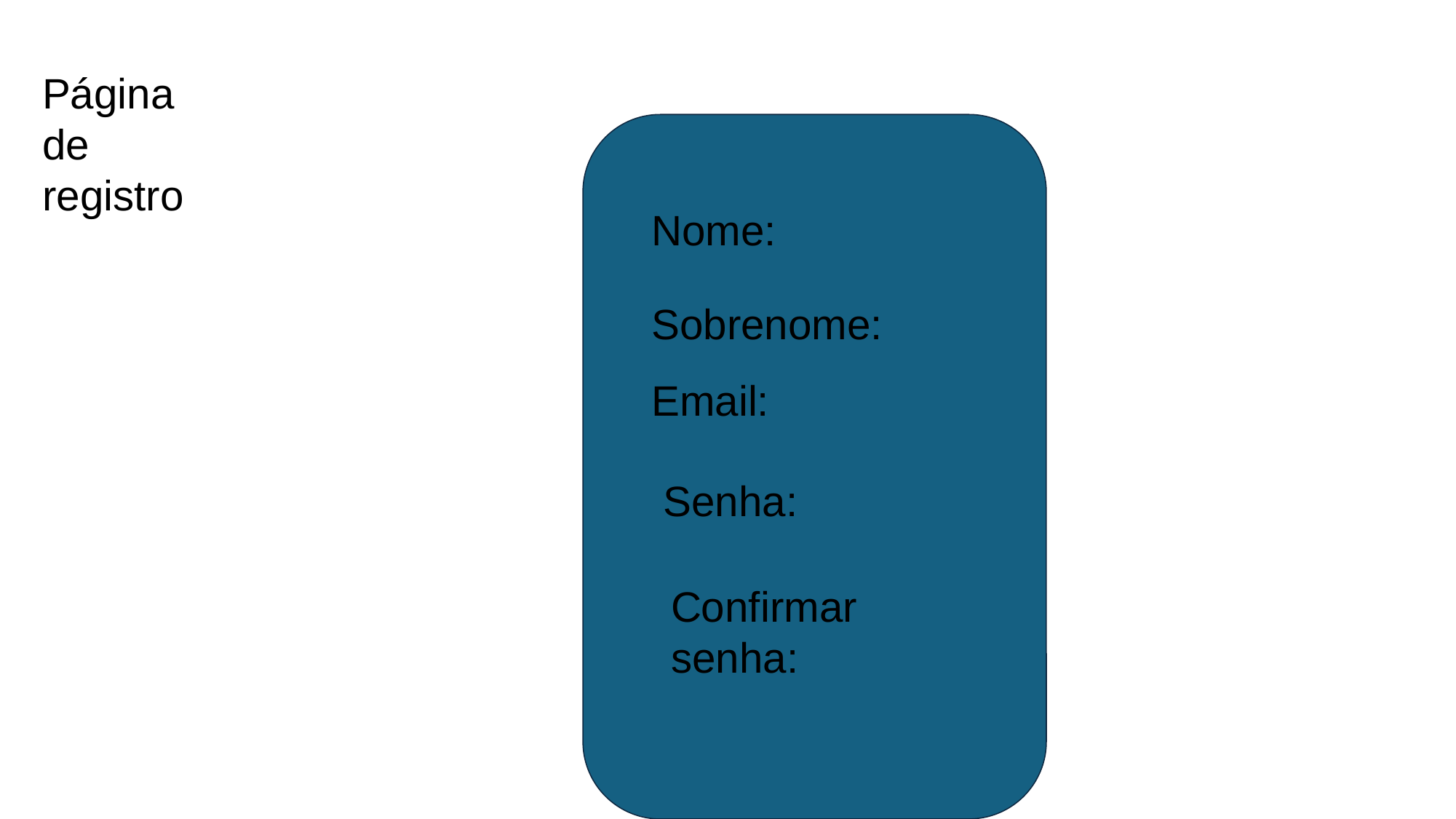

Página de registro

Nome:
Sobrenome:
Email:
Senha:
Confirmar senha: